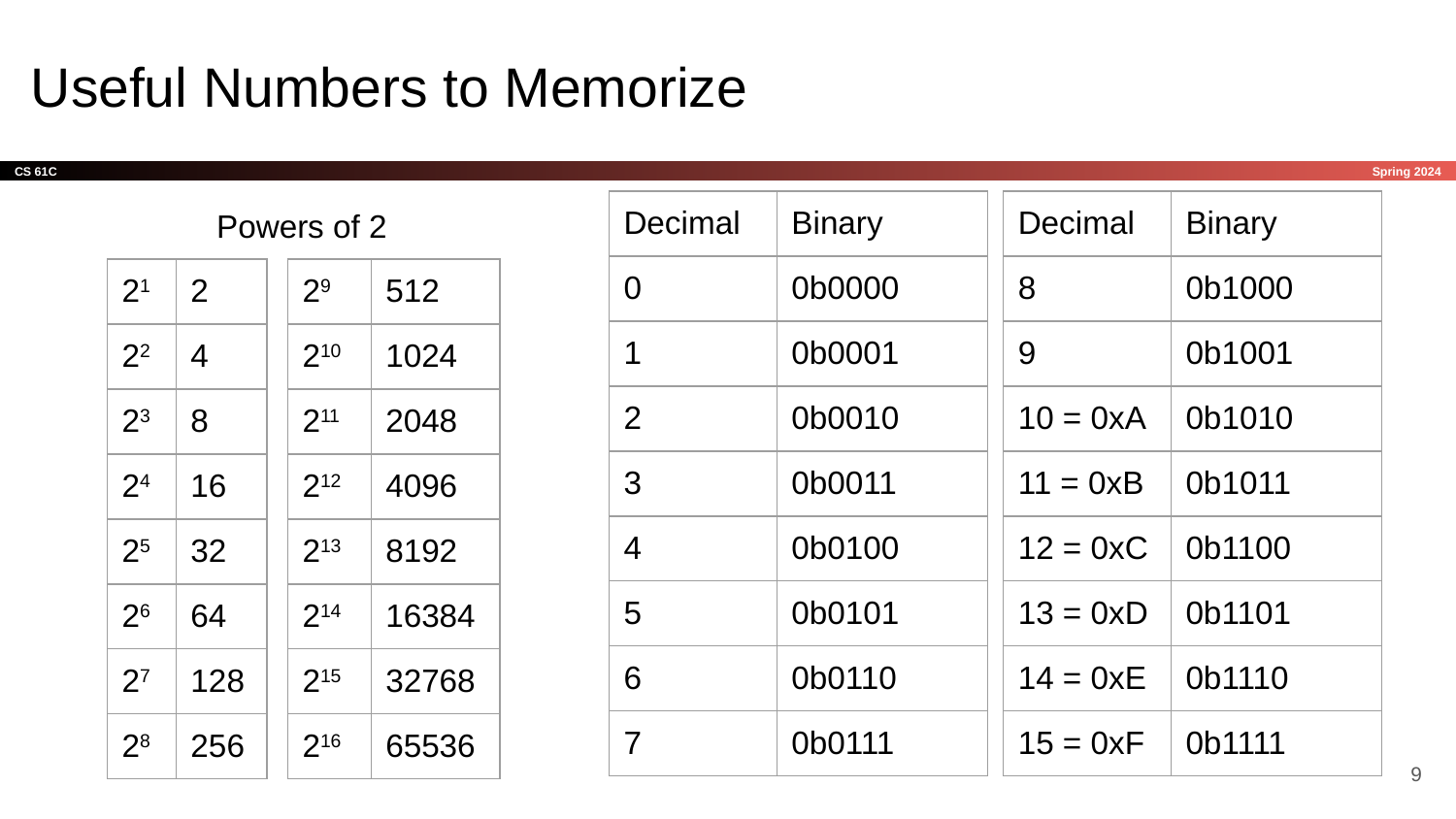

# Useful Numbers to Memorize
Powers of 2
| Decimal | Binary |
| --- | --- |
| 0 | 0b0000 |
| 1 | 0b0001 |
| 2 | 0b0010 |
| 3 | 0b0011 |
| 4 | 0b0100 |
| 5 | 0b0101 |
| 6 | 0b0110 |
| 7 | 0b0111 |
| Decimal | Binary |
| --- | --- |
| 8 | 0b1000 |
| 9 | 0b1001 |
| 10 = 0xA | 0b1010 |
| 11 = 0xB | 0b1011 |
| 12 = 0xC | 0b1100 |
| 13 = 0xD | 0b1101 |
| 14 = 0xE | 0b1110 |
| 15 = 0xF | 0b1111 |
| 21 | 2 |
| --- | --- |
| 22 | 4 |
| 23 | 8 |
| 24 | 16 |
| 25 | 32 |
| 26 | 64 |
| 27 | 128 |
| 28 | 256 |
| 29 | 512 |
| --- | --- |
| 210 | 1024 |
| 211 | 2048 |
| 212 | 4096 |
| 213 | 8192 |
| 214 | 16384 |
| 215 | 32768 |
| 216 | 65536 |
9